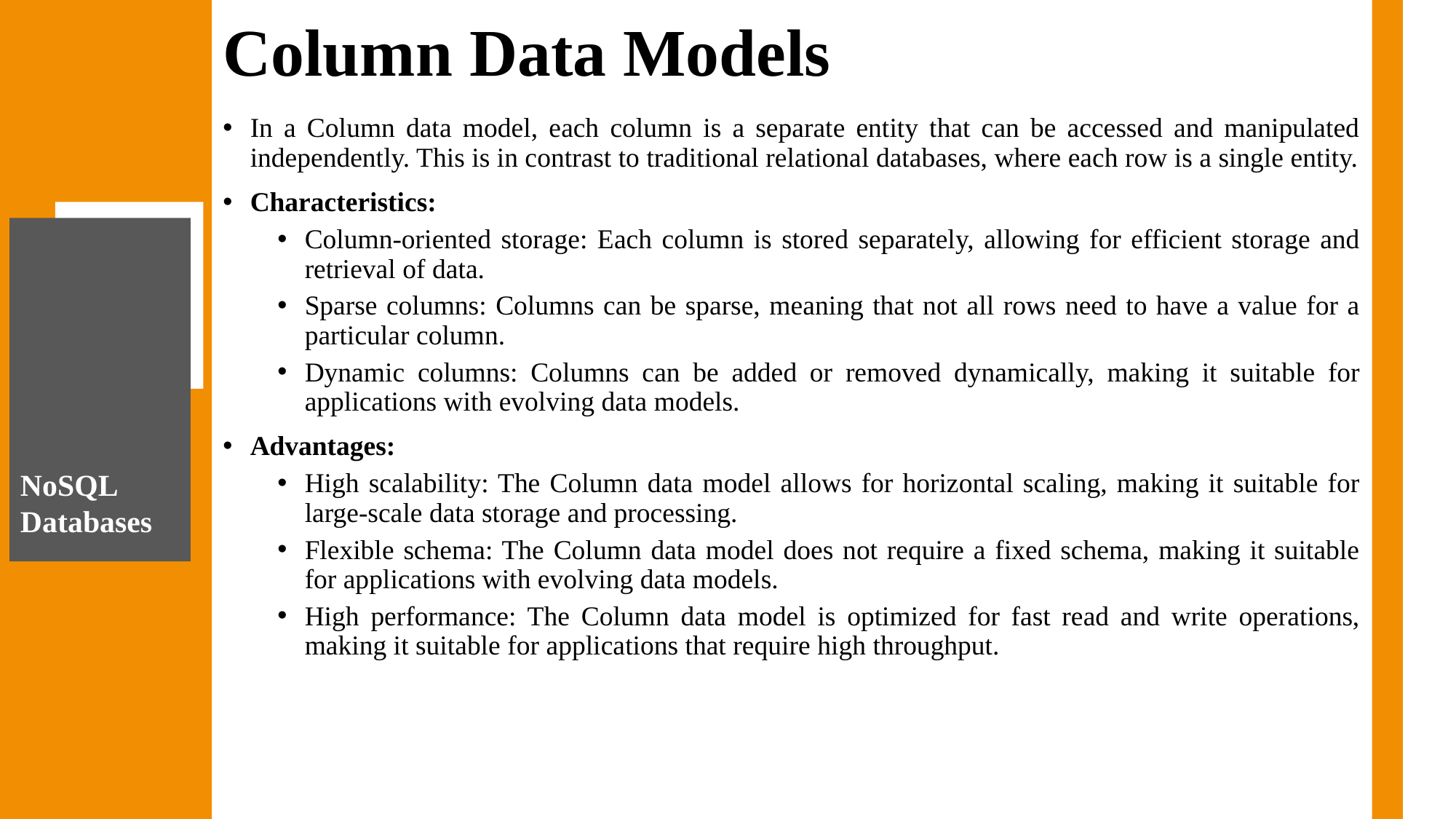

# Column Data Models

In a Column data model, each column is a separate entity that can be accessed and manipulated independently. This is in contrast to traditional relational databases, where each row is a single entity.
Characteristics:
Column-oriented storage: Each column is stored separately, allowing for efficient storage and retrieval of data.
Sparse columns: Columns can be sparse, meaning that not all rows need to have a value for a particular column.
Dynamic columns: Columns can be added or removed dynamically, making it suitable for applications with evolving data models.
Advantages:
High scalability: The Column data model allows for horizontal scaling, making it suitable for large-scale data storage and processing.
Flexible schema: The Column data model does not require a fixed schema, making it suitable for applications with evolving data models.
High performance: The Column data model is optimized for fast read and write operations, making it suitable for applications that require high throughput.

NoSQL Databases